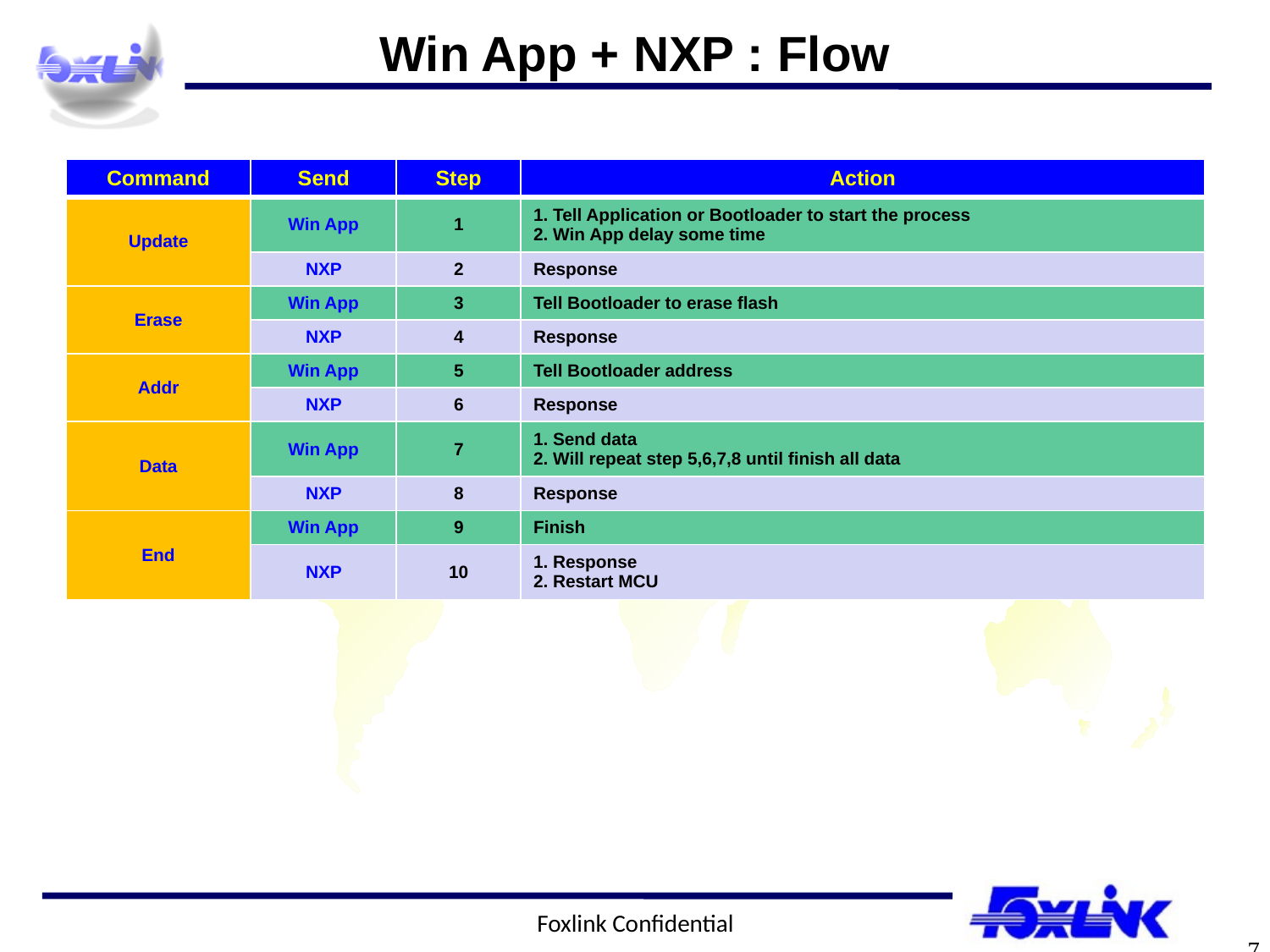

Win App + NXP : Flow
| Command | Send | Step | Action |
| --- | --- | --- | --- |
| Update | Win App | 1 | 1. Tell Application or Bootloader to start the process 2. Win App delay some time |
|  | NXP | 2 | Response |
| Erase | Win App | 3 | Tell Bootloader to erase flash |
|  | NXP | 4 | Response |
| Addr | Win App | 5 | Tell Bootloader address |
|  | NXP | 6 | Response |
| Data | Win App | 7 | 1. Send data 2. Will repeat step 5,6,7,8 until finish all data |
|  | NXP | 8 | Response |
| End | Win App | 9 | Finish |
|  | NXP | 10 | 1. Response 2. Restart MCU |
Foxlink Confidential
7
7